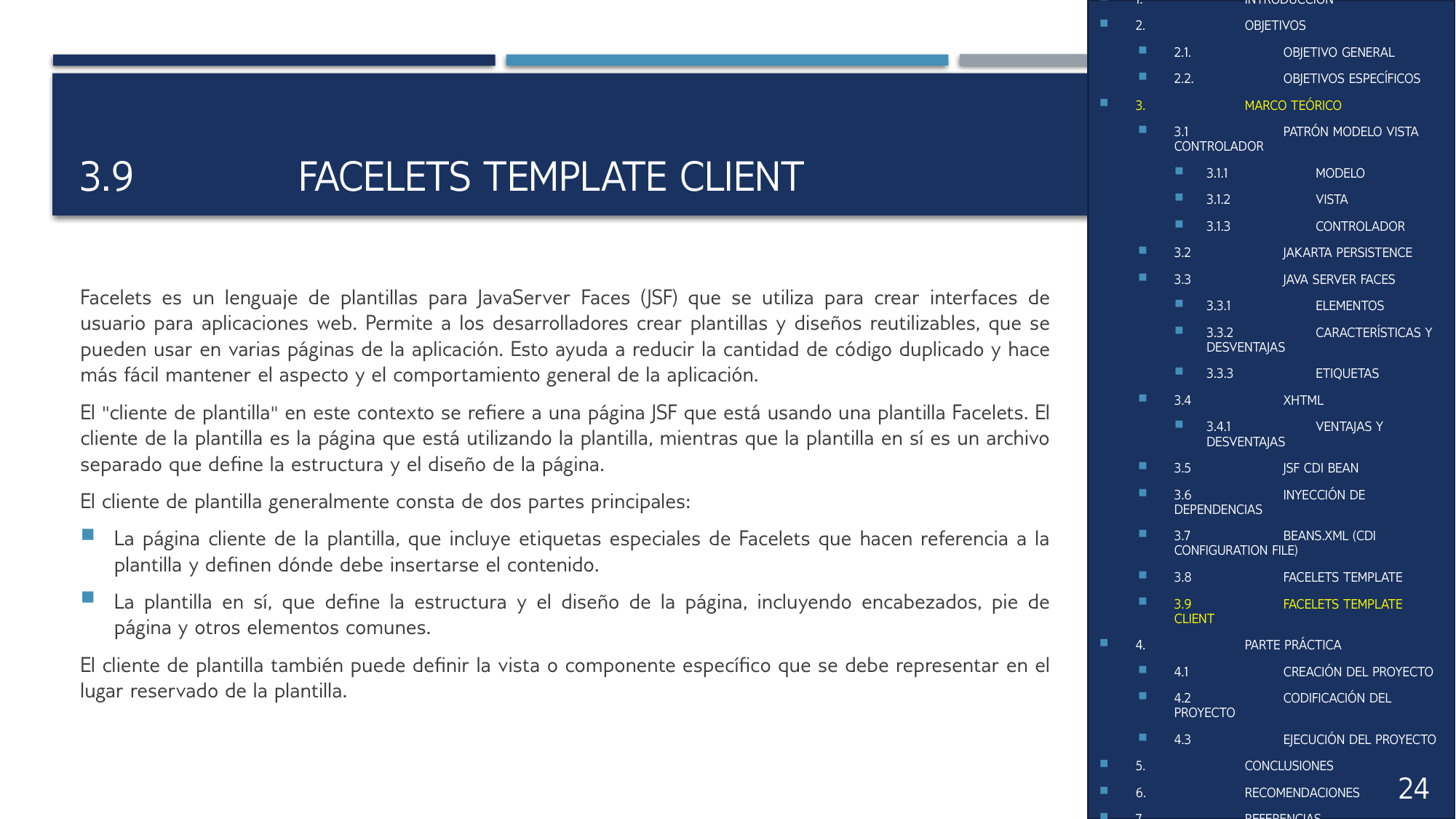

1.	INTRODUCCIÓN
2.	OBJETIVOS
2.1.	OBJETIVO GENERAL
2.2.	OBJETIVOS ESPECÍFICOS
3.	MARCO TEÓRICO
3.1	PATRÓN MODELO VISTA CONTROLADOR
3.1.1	MODELO
3.1.2	VISTA
3.1.3	CONTROLADOR
3.2	JAKARTA PERSISTENCE
3.3	JAVA SERVER FACES
3.3.1	ELEMENTOS
3.3.2	CARACTERÍSTICAS Y DESVENTAJAS
3.3.3	ETIQUETAS
3.4	XHTML
3.4.1	VENTAJAS Y DESVENTAJAS
3.5	JSF CDI BEAN
3.6	INYECCIÓN DE DEPENDENCIAS
3.7	BEANS.XML (CDI CONFIGURATION FILE)
3.8	FACELETS TEMPLATE
3.9	FACELETS TEMPLATE CLIENT
4.	PARTE PRÁCTICA
4.1	CREACIÓN DEL PROYECTO
4.2	CODIFICACIÓN DEL PROYECTO
4.3	EJECUCIÓN DEL PROYECTO
5.	CONCLUSIONES
6.	RECOMENDACIONES
7.	REFERENCIAS
# 3.9		FACELETS TEMPLATE CLIENT
Facelets es un lenguaje de plantillas para JavaServer Faces (JSF) que se utiliza para crear interfaces de usuario para aplicaciones web. Permite a los desarrolladores crear plantillas y diseños reutilizables, que se pueden usar en varias páginas de la aplicación. Esto ayuda a reducir la cantidad de código duplicado y hace más fácil mantener el aspecto y el comportamiento general de la aplicación.
El "cliente de plantilla" en este contexto se refiere a una página JSF que está usando una plantilla Facelets. El cliente de la plantilla es la página que está utilizando la plantilla, mientras que la plantilla en sí es un archivo separado que define la estructura y el diseño de la página.
El cliente de plantilla generalmente consta de dos partes principales:
La página cliente de la plantilla, que incluye etiquetas especiales de Facelets que hacen referencia a la plantilla y definen dónde debe insertarse el contenido.
La plantilla en sí, que define la estructura y el diseño de la página, incluyendo encabezados, pie de página y otros elementos comunes.
El cliente de plantilla también puede definir la vista o componente específico que se debe representar en el lugar reservado de la plantilla.
24
14
13
6